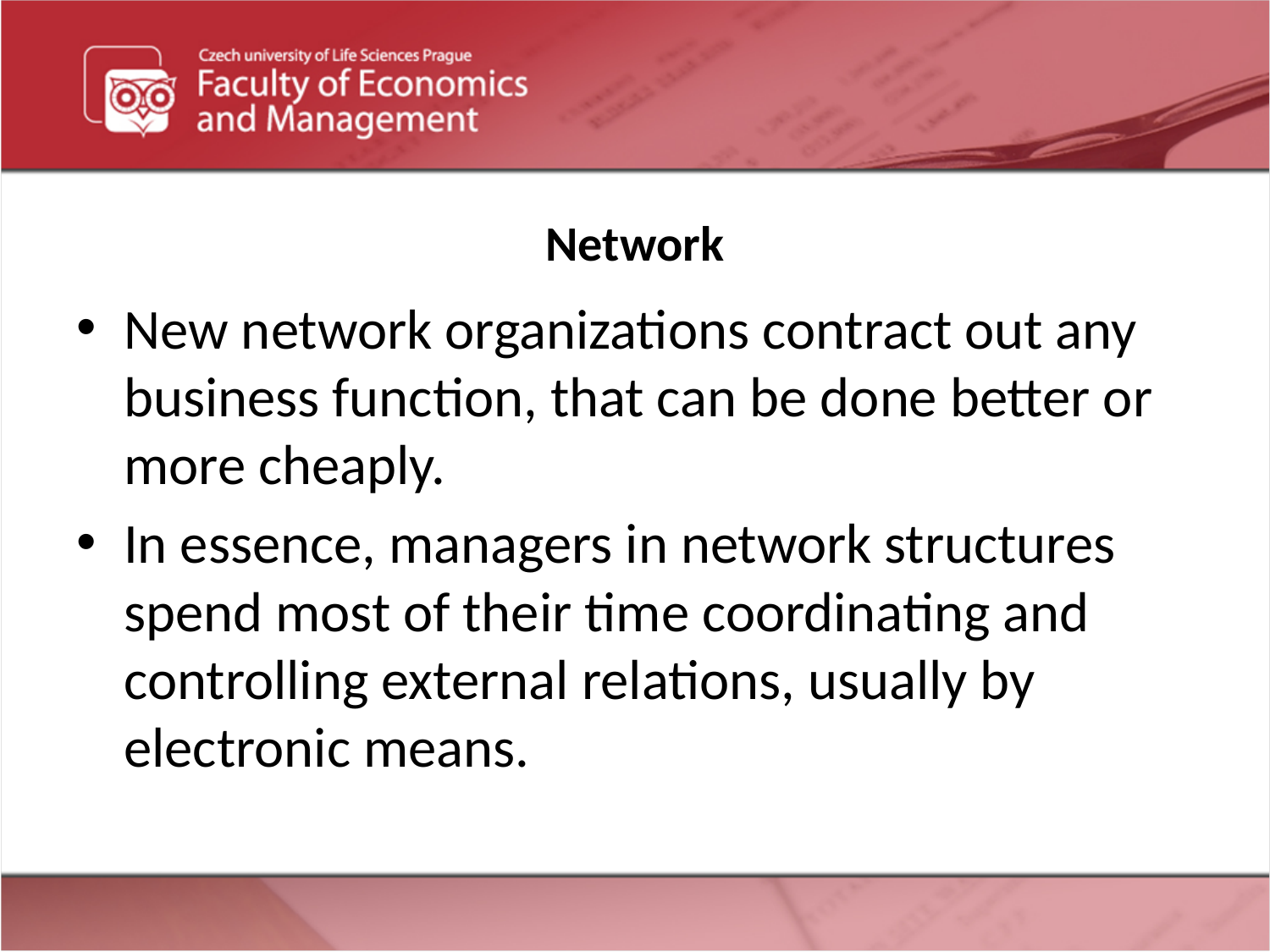

# Network
New network organizations contract out any business function, that can be done better or more cheaply.
In essence, managers in network structures spend most of their time coordinating and controlling external relations, usually by electronic means.